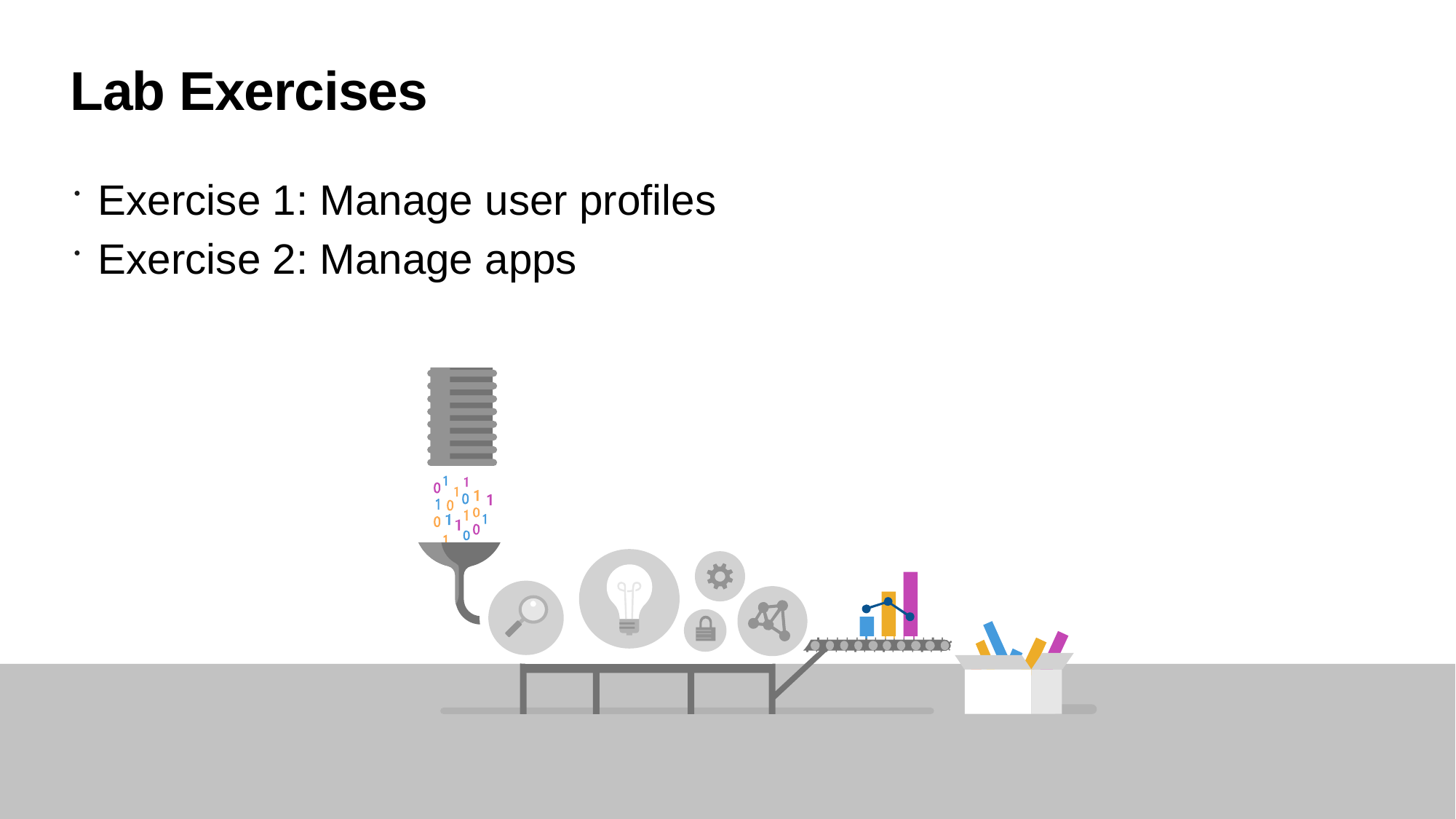

# Lab Exercises
Exercise 1: Manage user profiles
Exercise 2: Manage apps